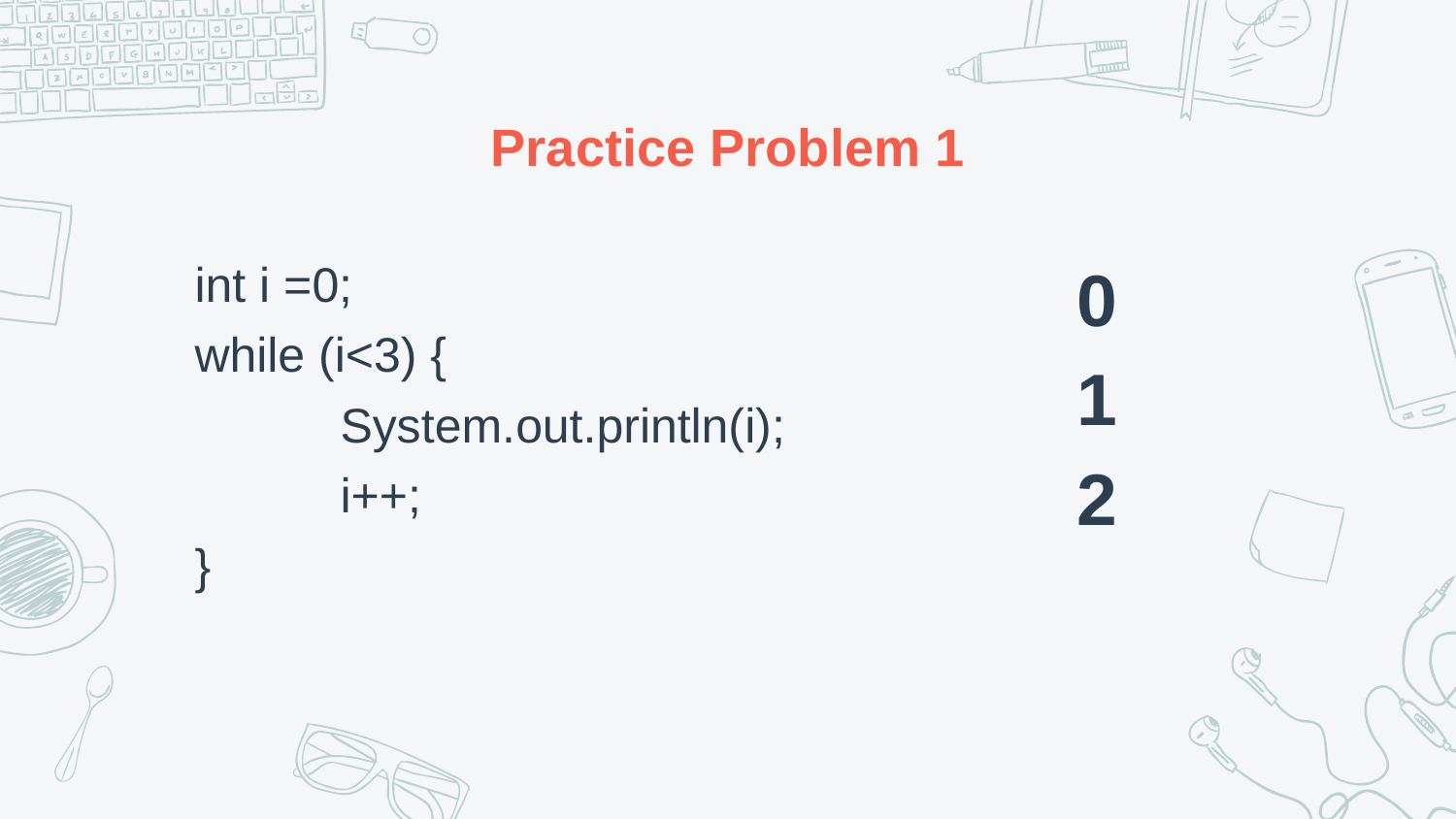

# Practice Problem 1
int i =0;
while (i<3) {
	System.out.println(i);
	i++;
}

0
1
2